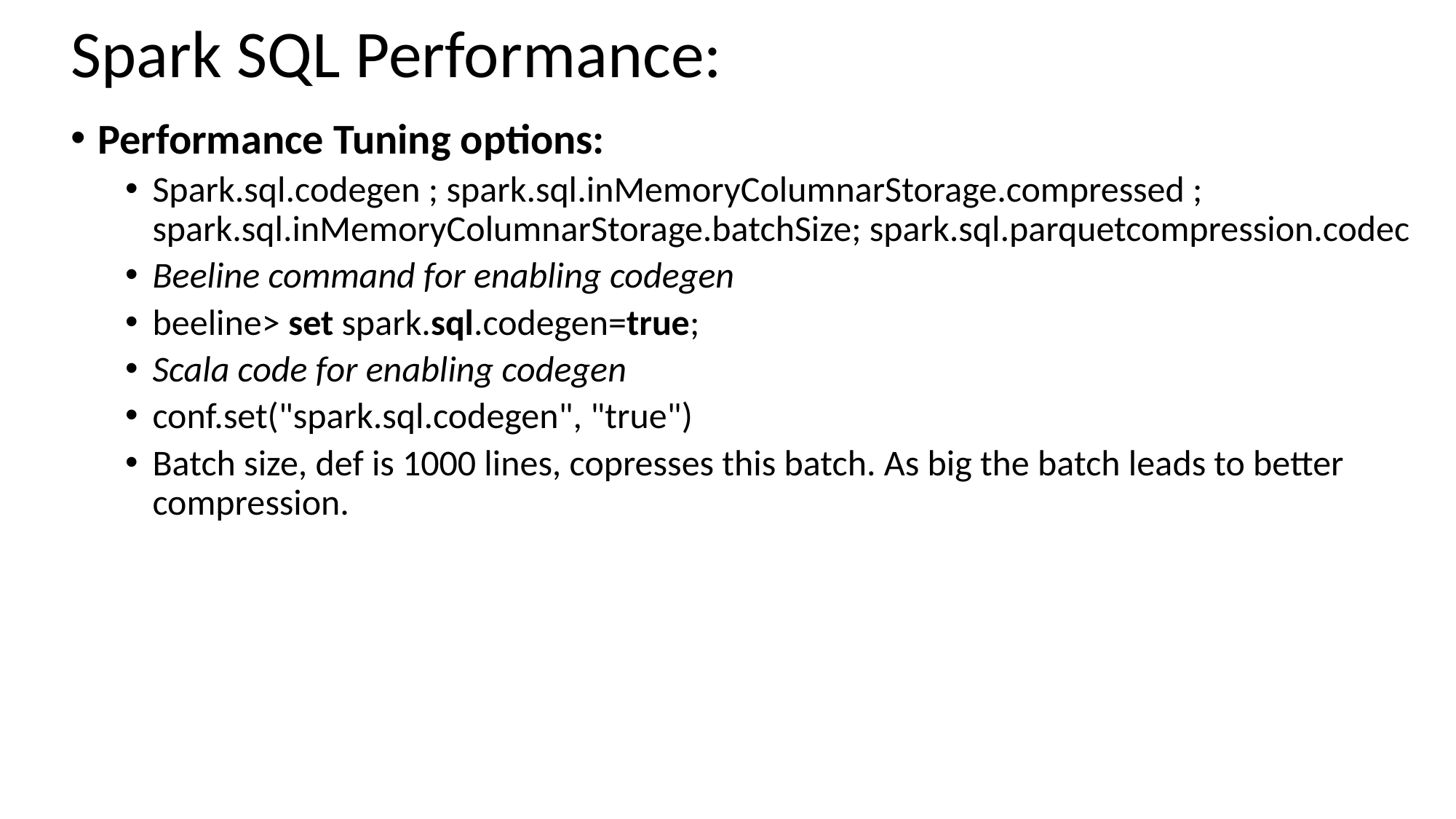

# Spark SQL Performance:
Performance Tuning options:
Spark.sql.codegen ; spark.sql.inMemoryColumnarStorage.compressed ; spark.sql.inMemoryColumnarStorage.batchSize; spark.sql.parquetcompression.codec
Beeline command for enabling codegen
beeline> set spark.sql.codegen=true;
Scala code for enabling codegen
conf.set("spark.sql.codegen", "true")
Batch size, def is 1000 lines, copresses this batch. As big the batch leads to better compression.